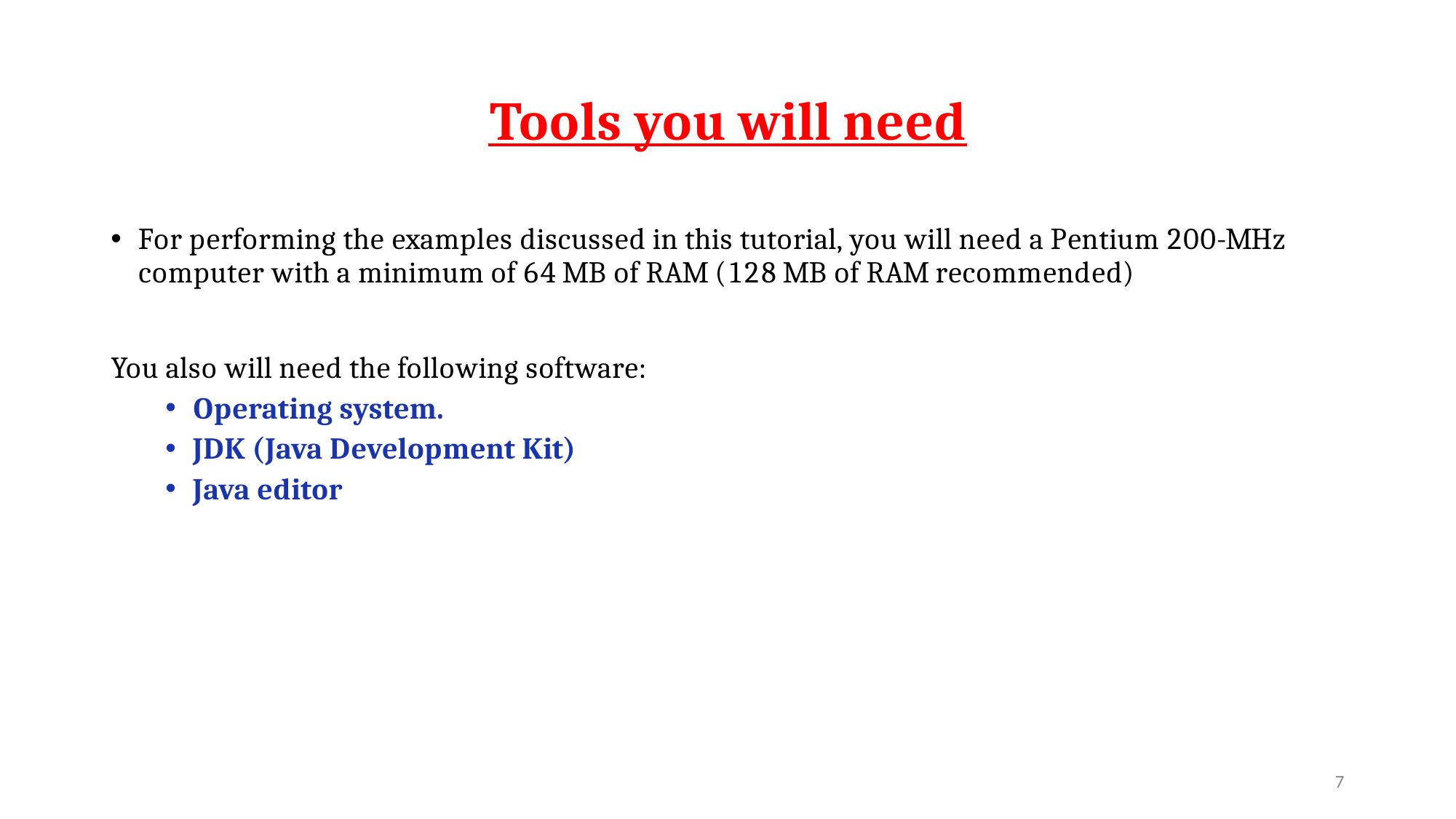

# Tools you will need
For performing the examples discussed in this tutorial, you will need a Pentium 200-MHz computer with a minimum of 64 MB of RAM (128 MB of RAM recommended)

You also will need the following software:
Operating system.
JDK (Java Development Kit)
Java editor

7